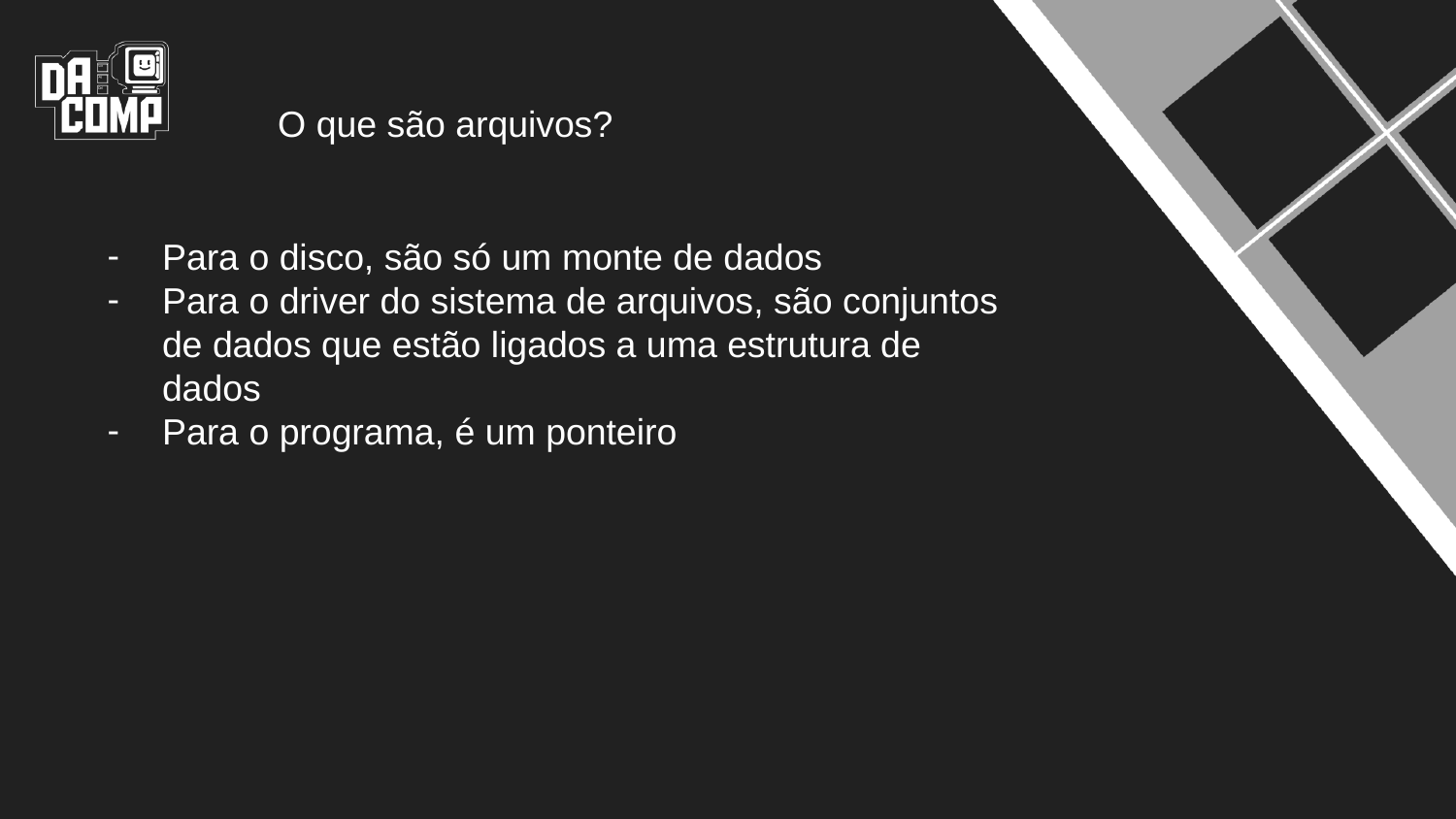

O que são arquivos?
Para o disco, são só um monte de dados
Para o driver do sistema de arquivos, são conjuntos de dados que estão ligados a uma estrutura de dados
Para o programa, é um ponteiro